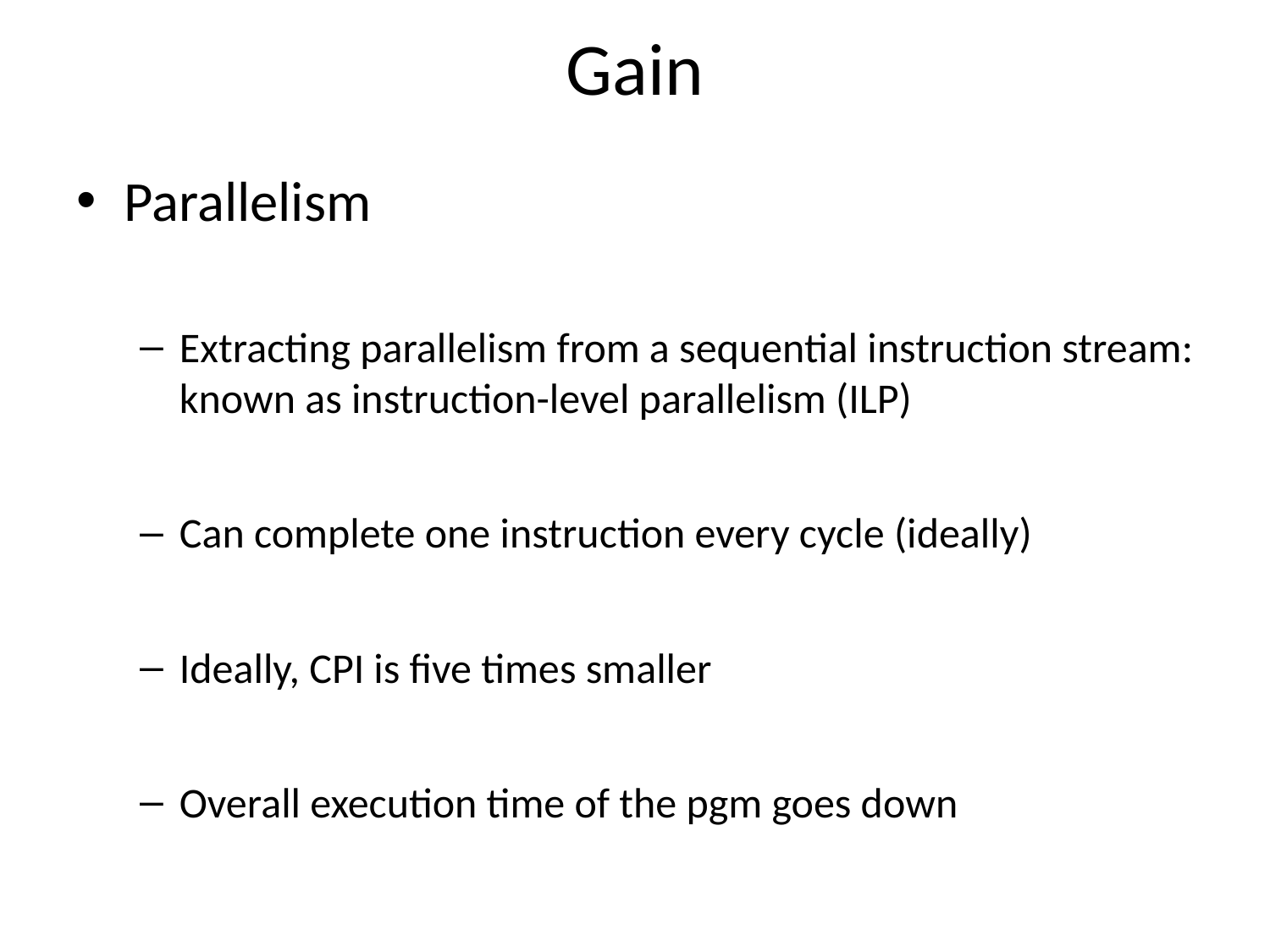

# Gain
Parallelism

Extracting parallelism from a sequential instruction stream: known as instruction-level parallelism (ILP)

Can complete one instruction every cycle (ideally)

Ideally, CPI is five times smaller

Overall execution time of the pgm goes down